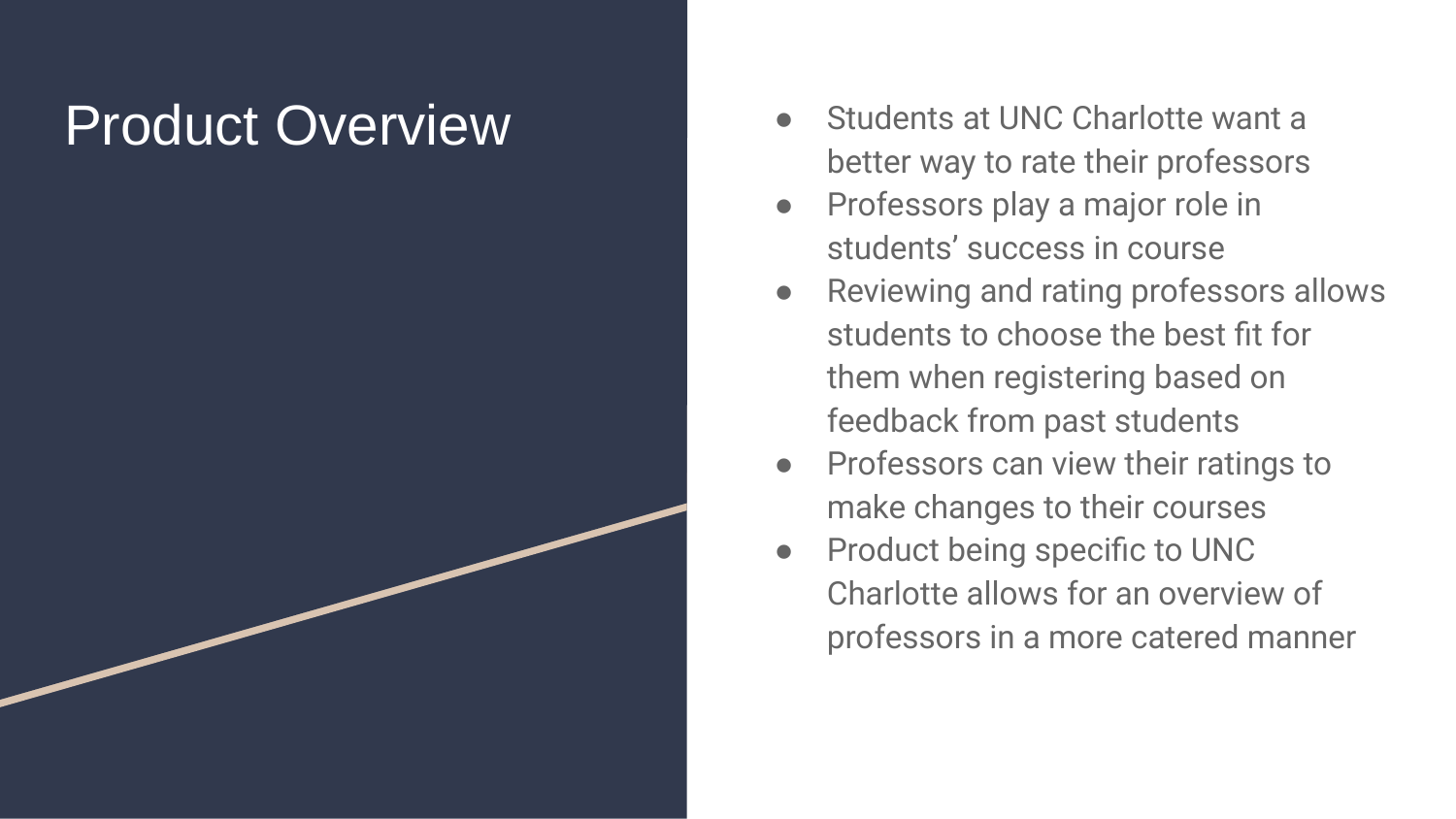

# Product Overview
Students at UNC Charlotte want a better way to rate their professors
Professors play a major role in students’ success in course
Reviewing and rating professors allows students to choose the best fit for them when registering based on feedback from past students
Professors can view their ratings to make changes to their courses
Product being specific to UNC Charlotte allows for an overview of professors in a more catered manner